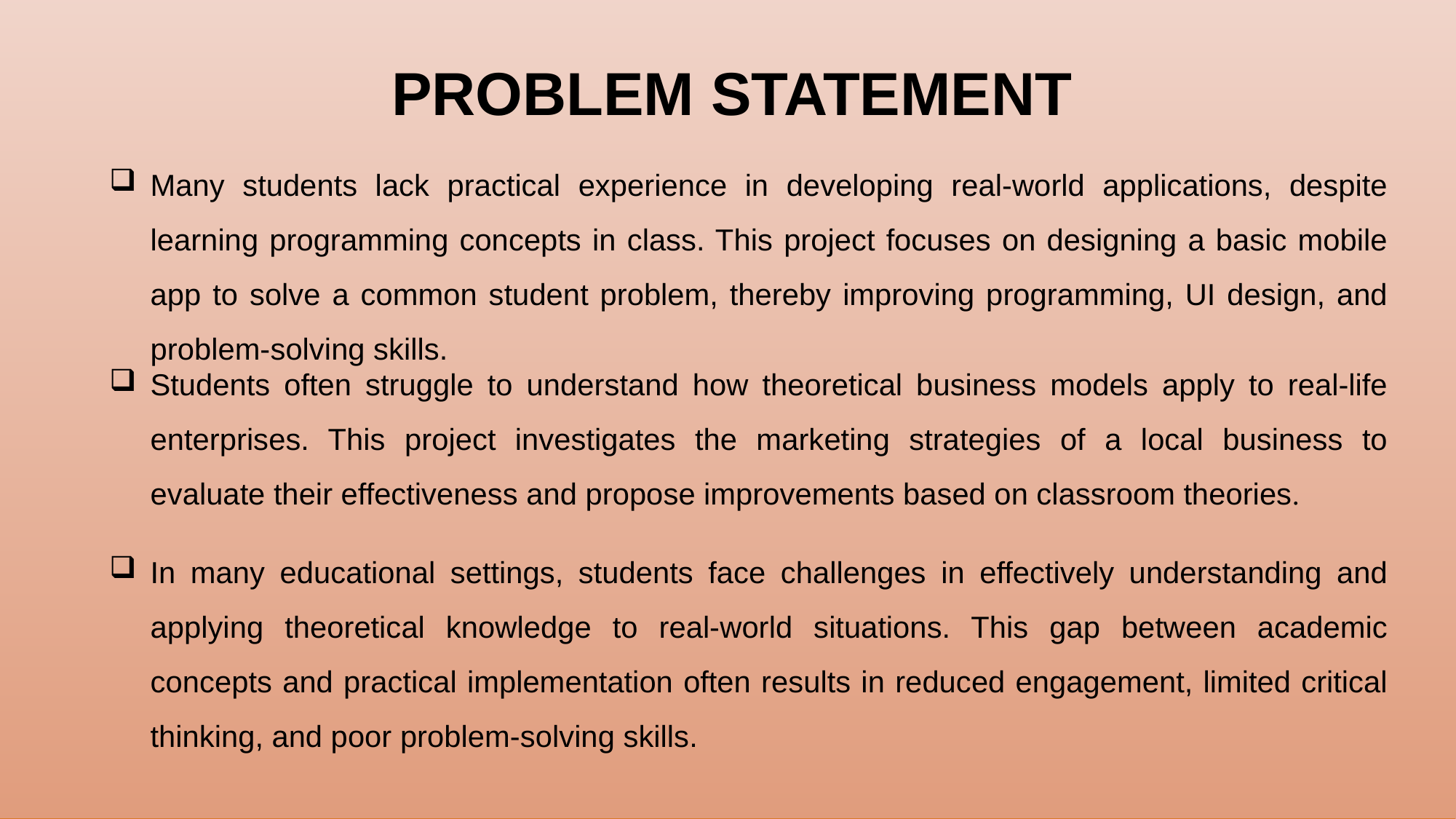

PROBLEM STATEMENT
#
Many students lack practical experience in developing real-world applications, despite learning programming concepts in class. This project focuses on designing a basic mobile app to solve a common student problem, thereby improving programming, UI design, and problem-solving skills.

Students often struggle to understand how theoretical business models apply to real-life enterprises. This project investigates the marketing strategies of a local business to evaluate their effectiveness and propose improvements based on classroom theories.
In many educational settings, students face challenges in effectively understanding and applying theoretical knowledge to real-world situations. This gap between academic concepts and practical implementation often results in reduced engagement, limited critical thinking, and poor problem-solving skills.